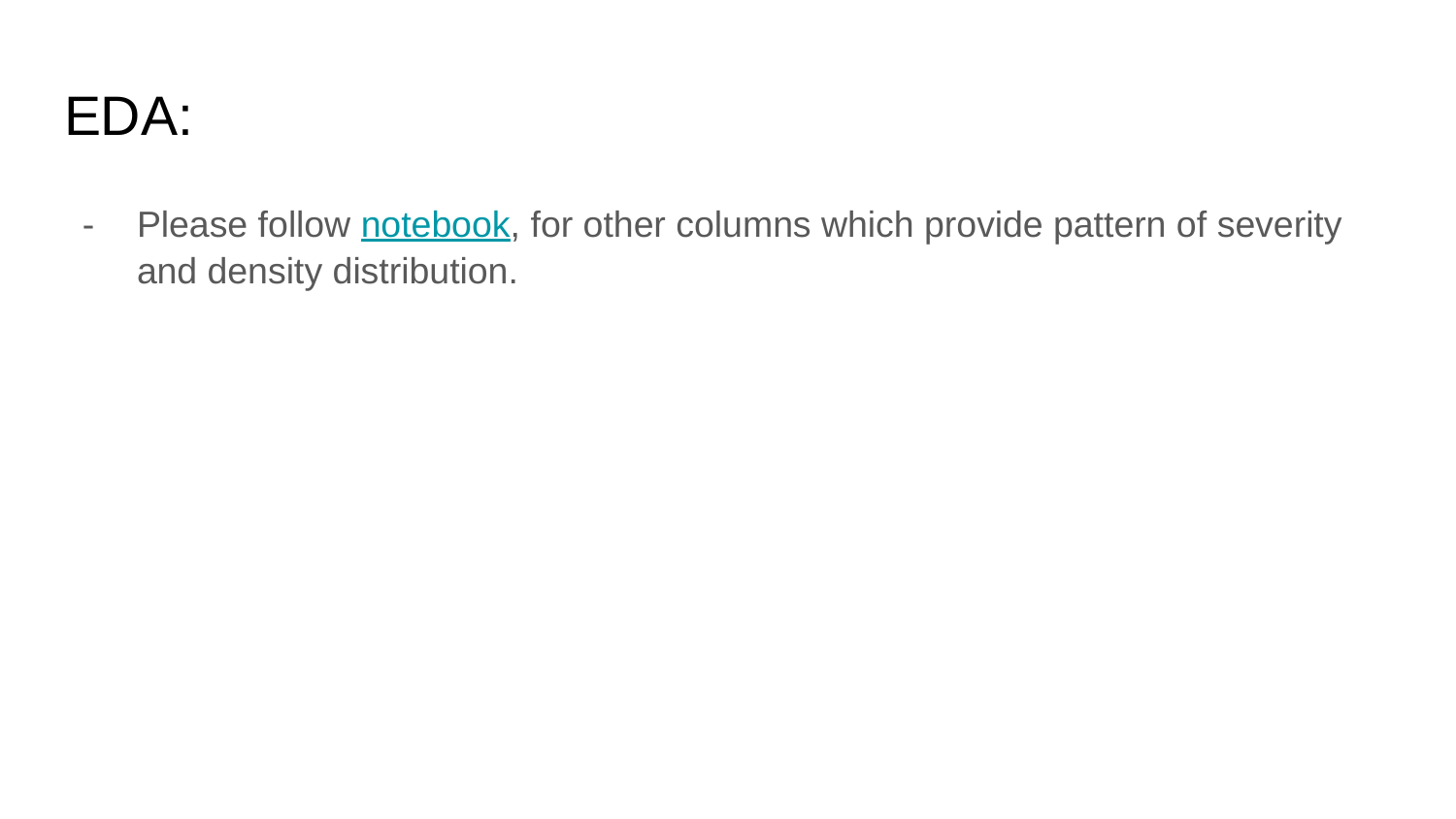

# EDA:
Please follow notebook, for other columns which provide pattern of severity and density distribution.